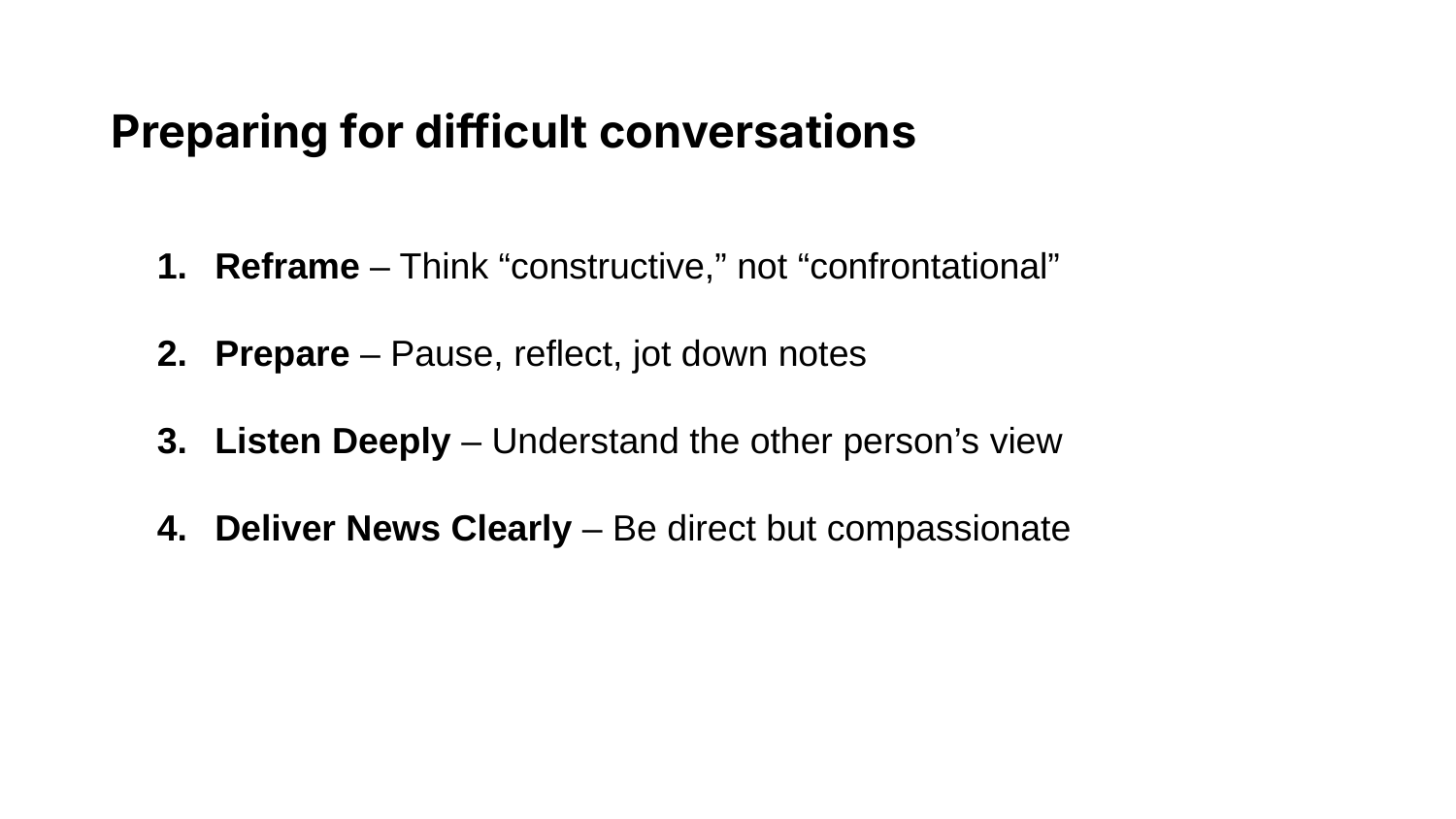

Preparing for difficult conversations
Reframe – Think “constructive,” not “confrontational”
Prepare – Pause, reflect, jot down notes
Listen Deeply – Understand the other person’s view
Deliver News Clearly – Be direct but compassionate